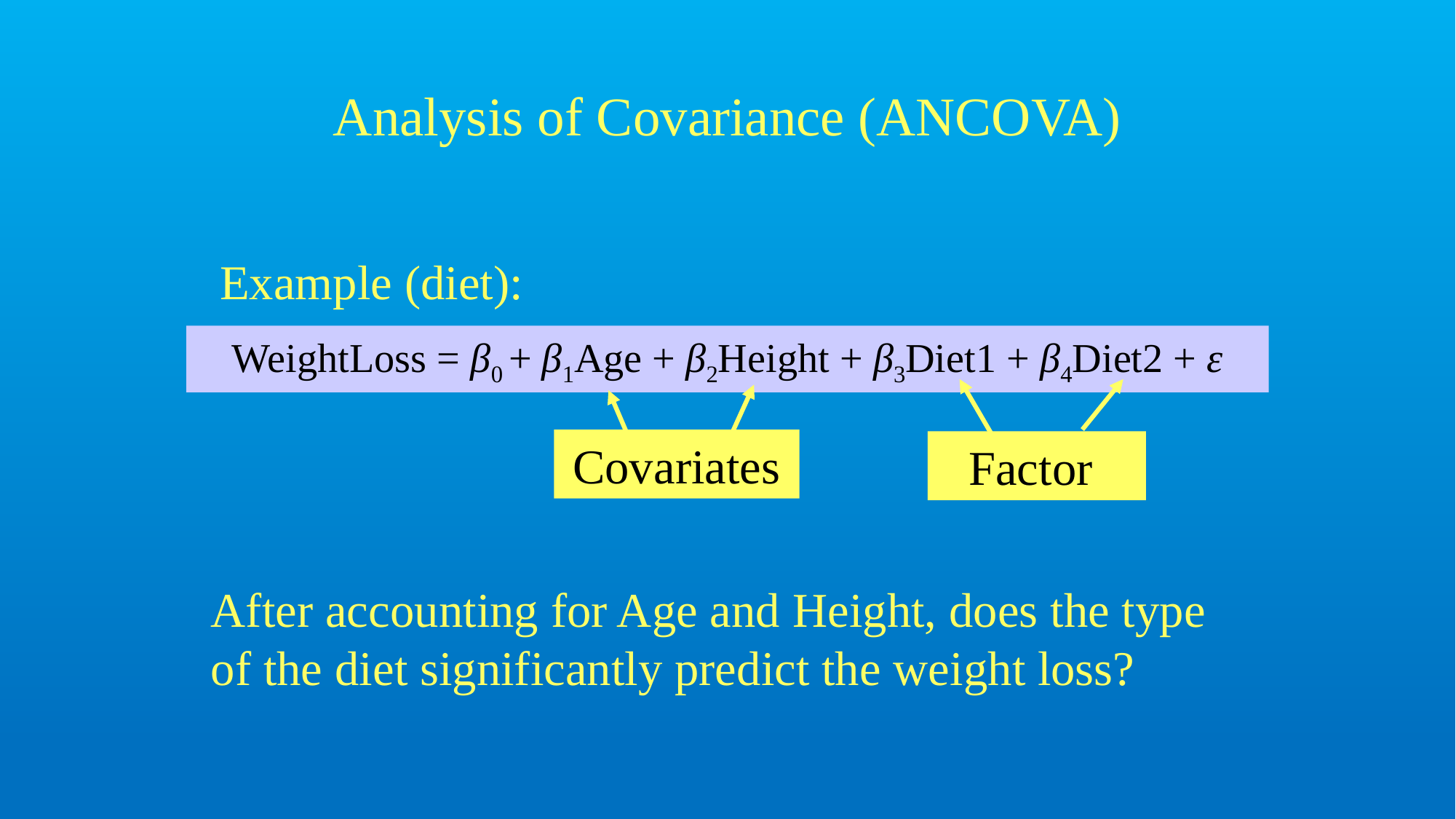

# Analysis of Covariance (ANCOVA)
Example (diet):
WeightLoss = β0 + β1Age + β2Height + β3Diet1 + β4Diet2 + ε

Covariates
Factor
After accounting for Age and Height, does the type of the diet significantly predict the weight loss?